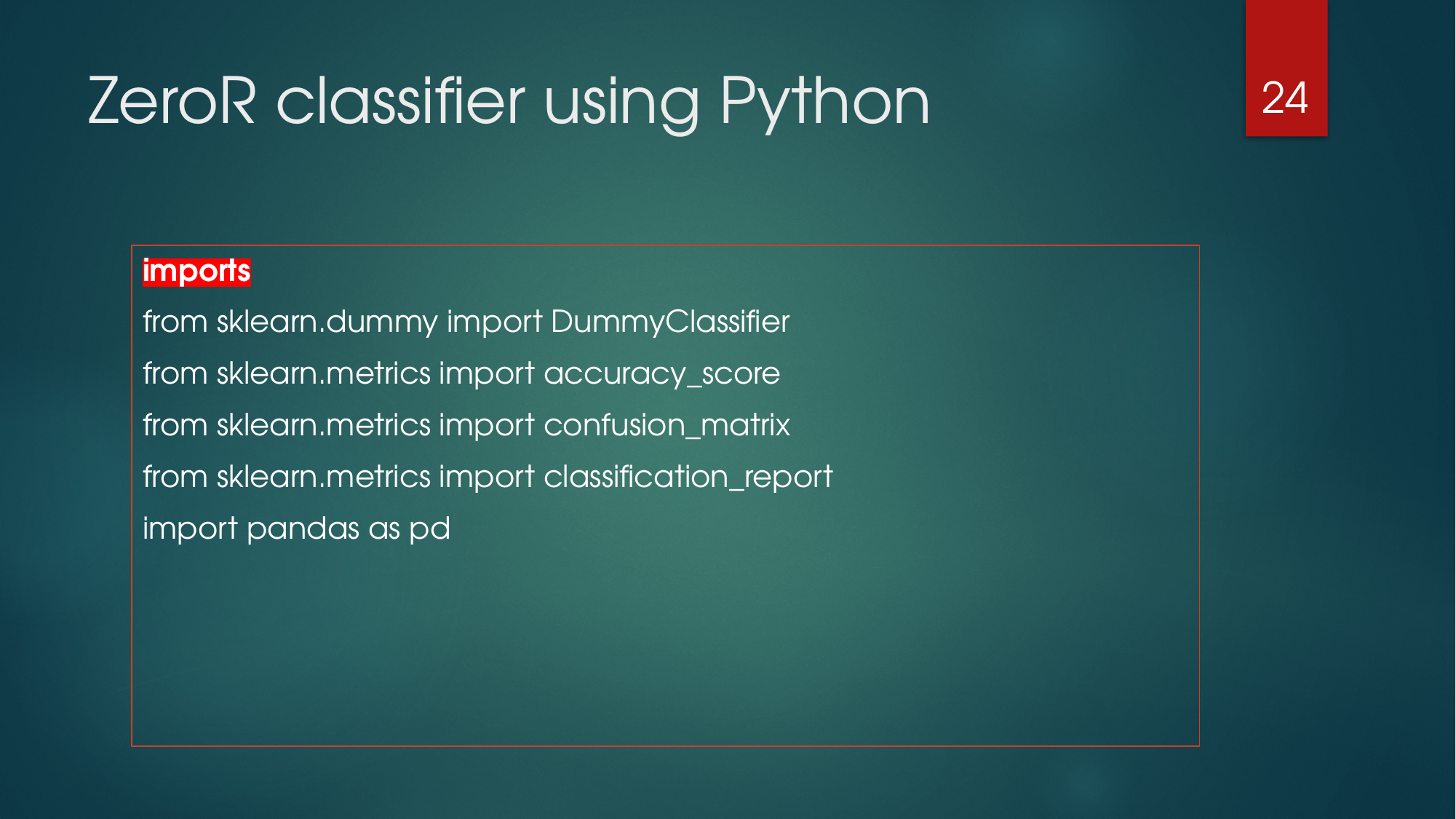

24
# ZeroR classifier using Python
imports
from sklearn.dummy import DummyClassifier
from sklearn.metrics import accuracy_score
from sklearn.metrics import confusion_matrix
from sklearn.metrics import classification_report
import pandas as pd